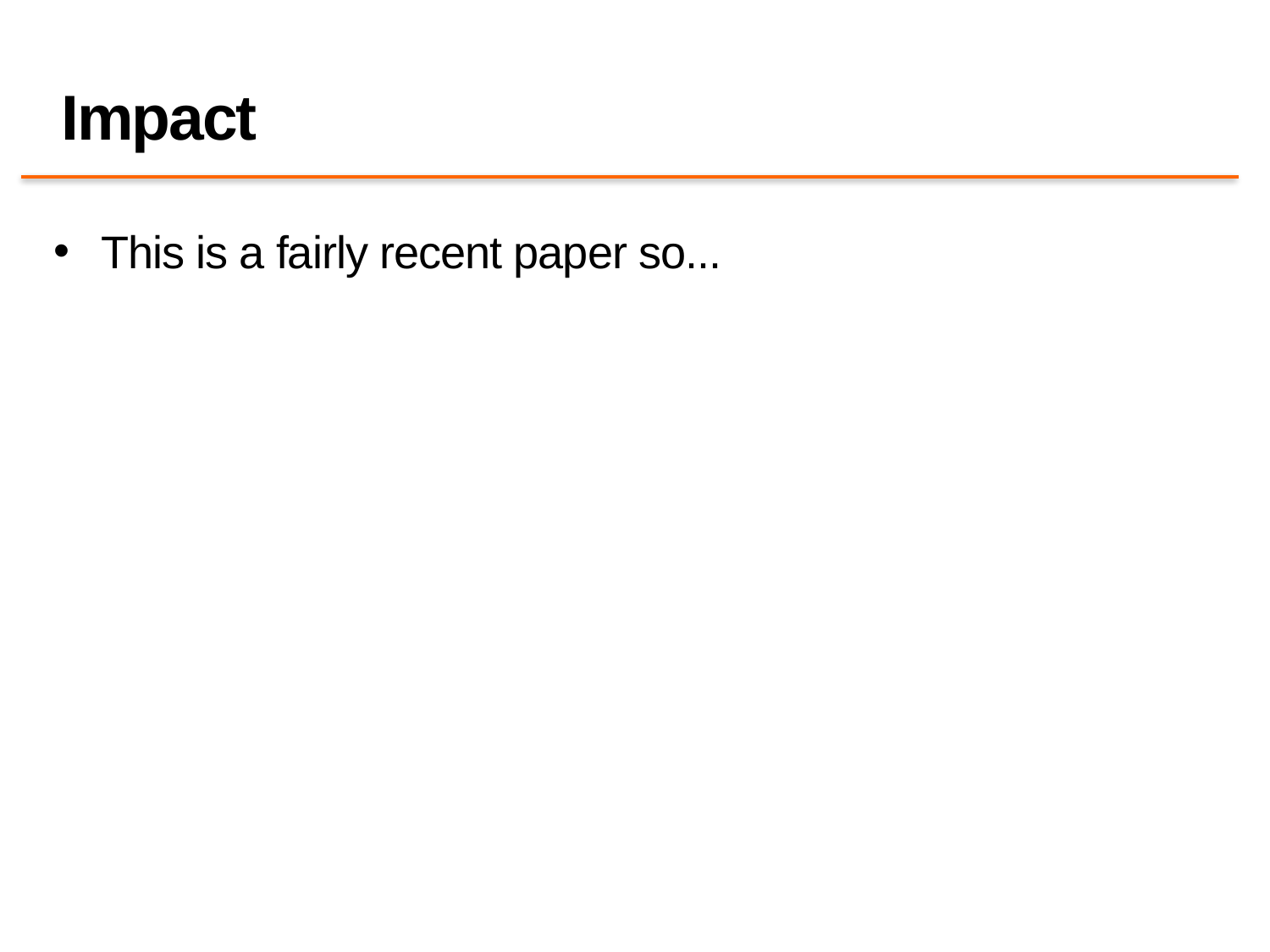

# Impact
This is a fairly recent paper so...